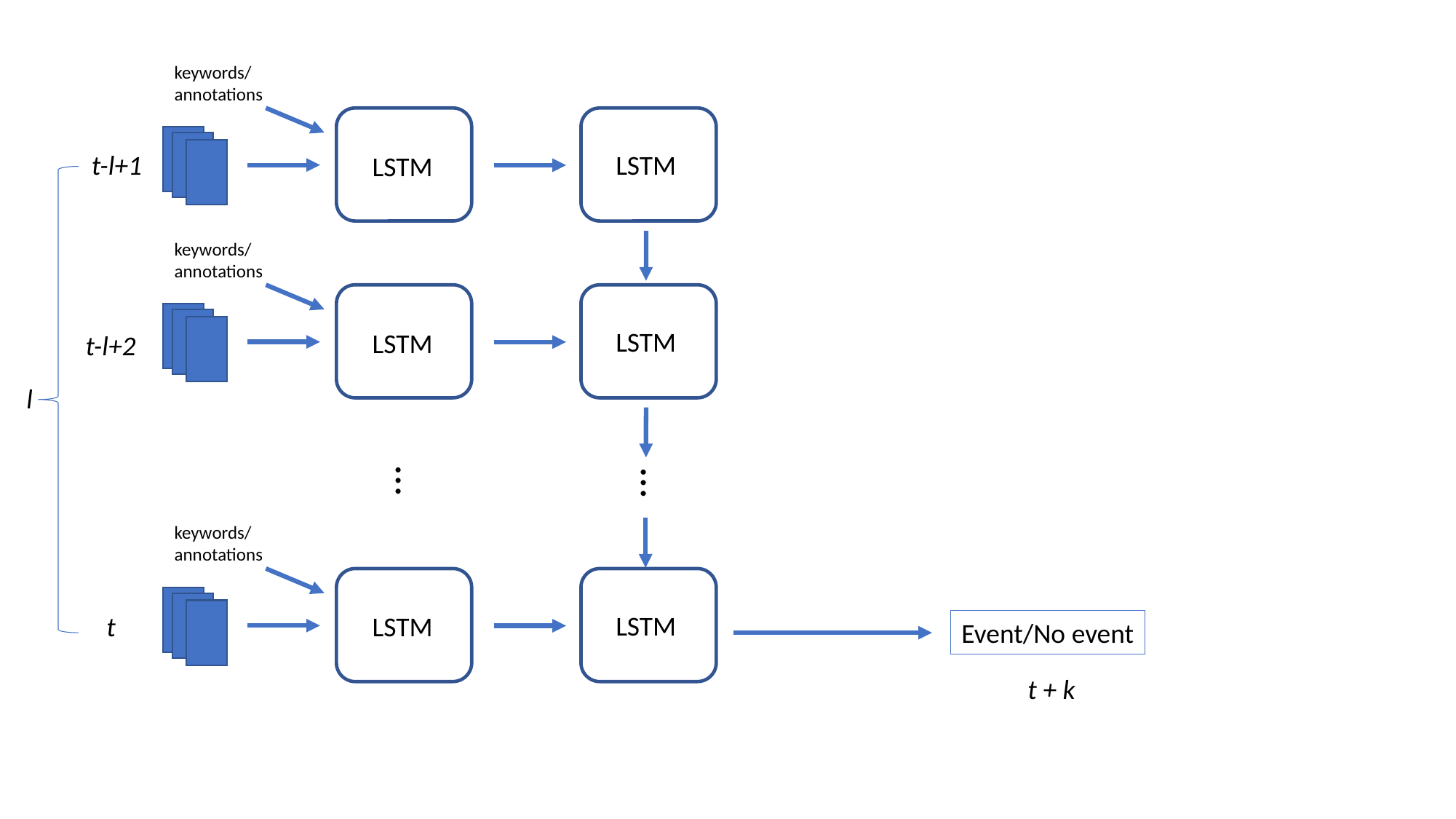

keywords/
annotations

LSTM
LSTM
t-l+1

keywords/
annotations

LSTM
LSTM
t-l+2
l
…
…
keywords/
annotations

LSTM
LSTM
t
Event/No event
t + k